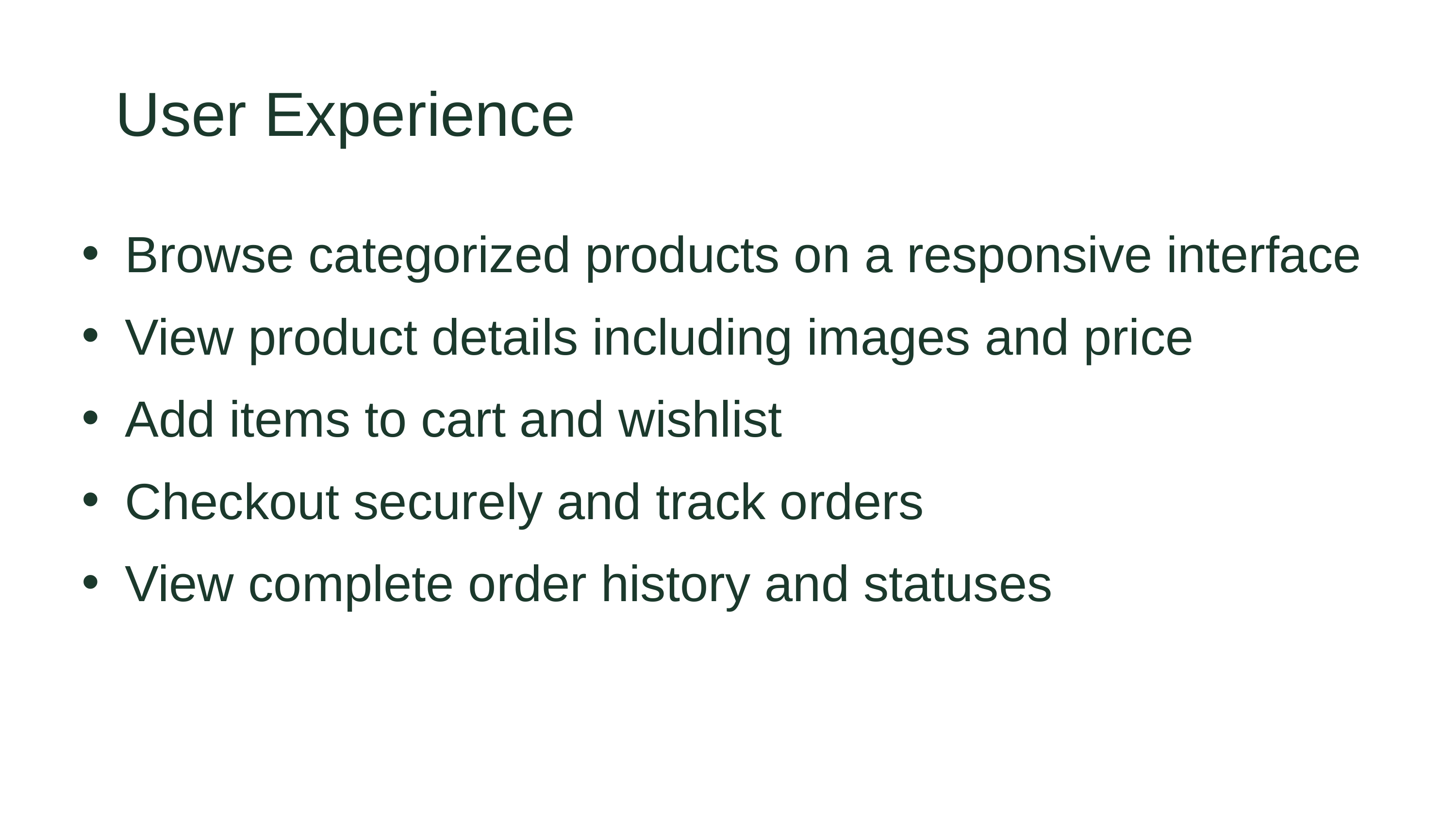

User Experience

Browse categorized products on a responsive interface
View product details including images and price
Add items to cart and wishlist
Checkout securely and track orders
View complete order history and statuses